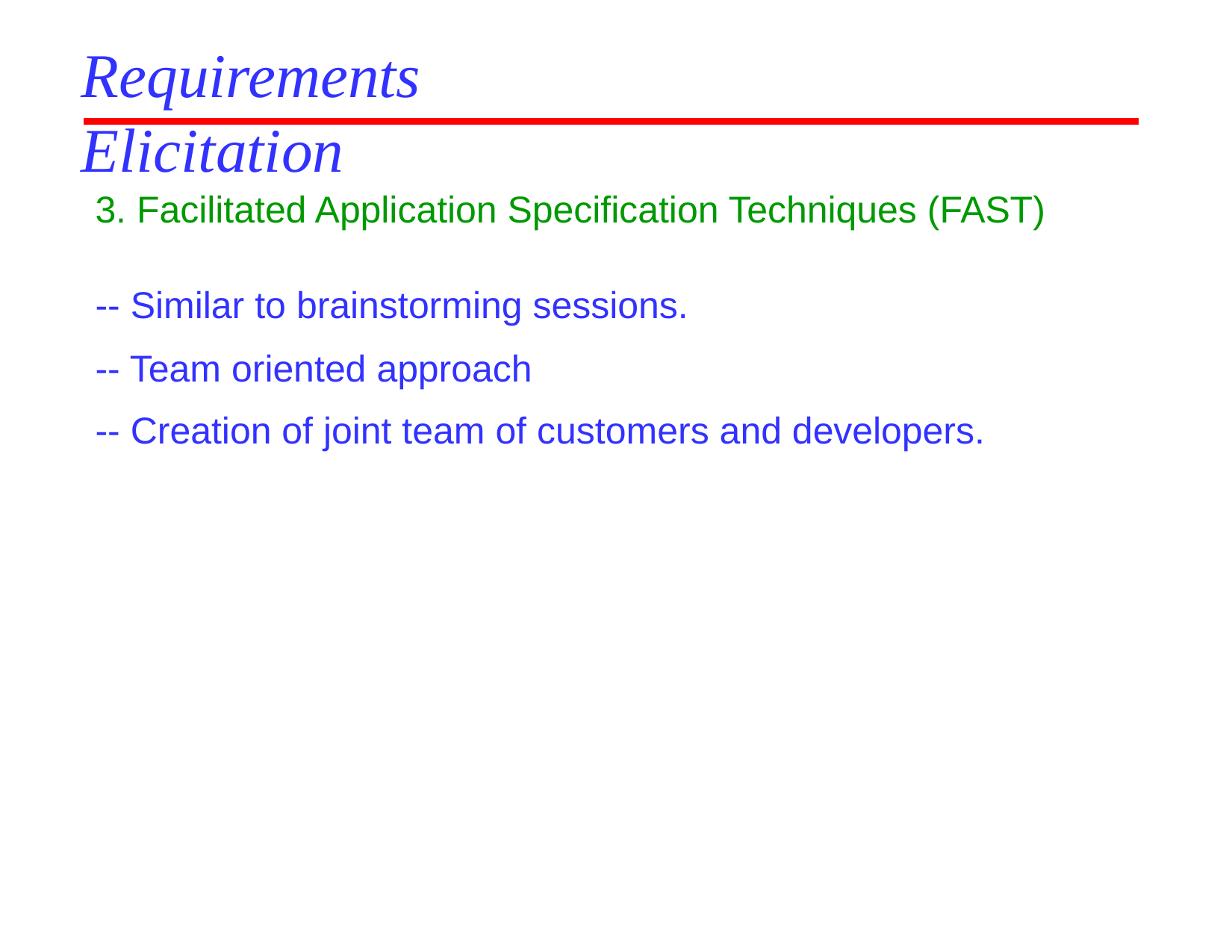

# Requirements Elicitation

3. Facilitated Application Specification Techniques (FAST)

-- Similar to brainstorming sessions.
-- Team oriented approach
-- Creation of joint team of customers and developers.